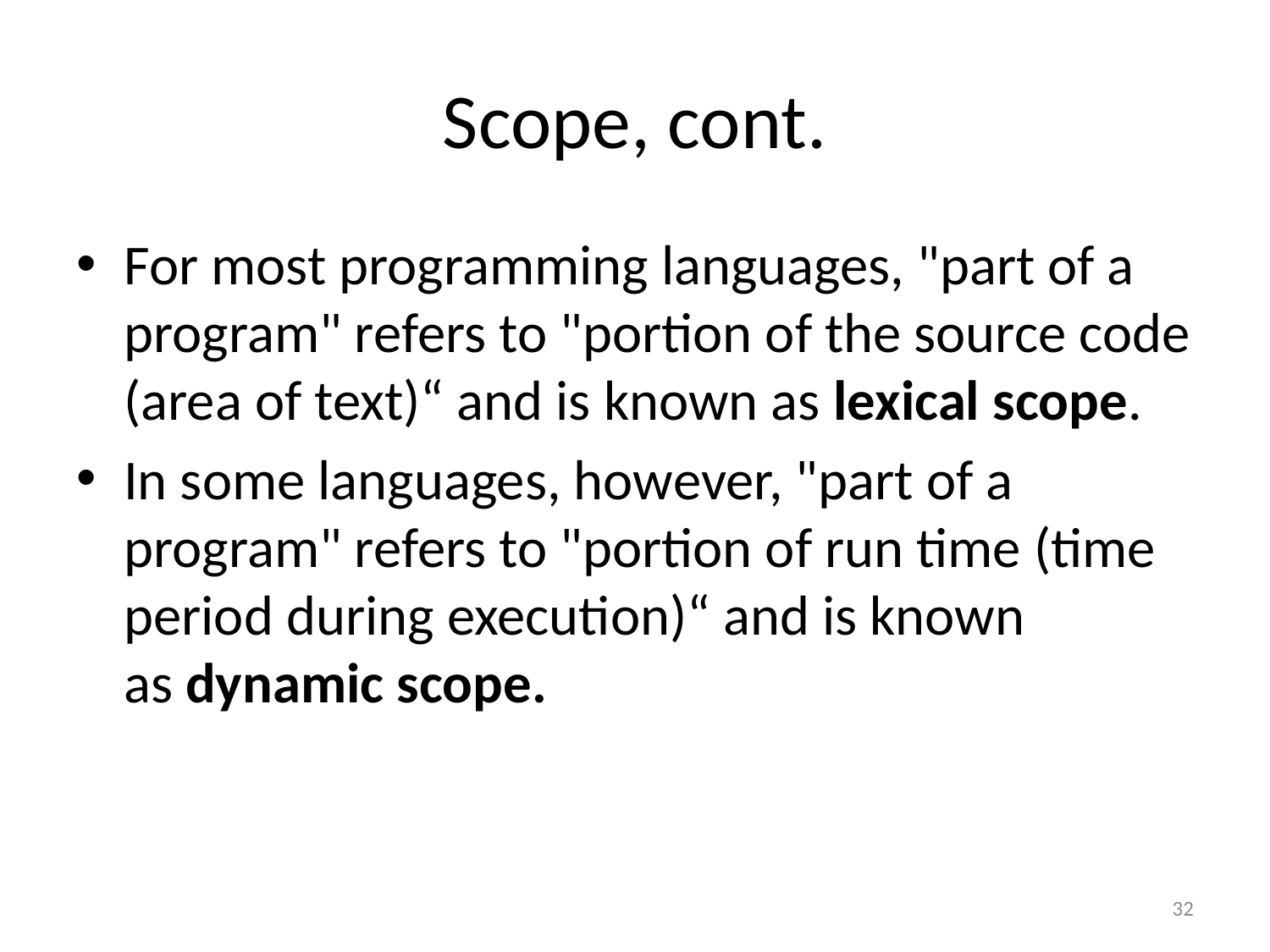

# Scope, cont.
For most programming languages, "part of a program" refers to "portion of the source code (area of text)“ and is known as lexical scope.
In some languages, however, "part of a program" refers to "portion of run time (time period during execution)“ and is known as dynamic scope.

32